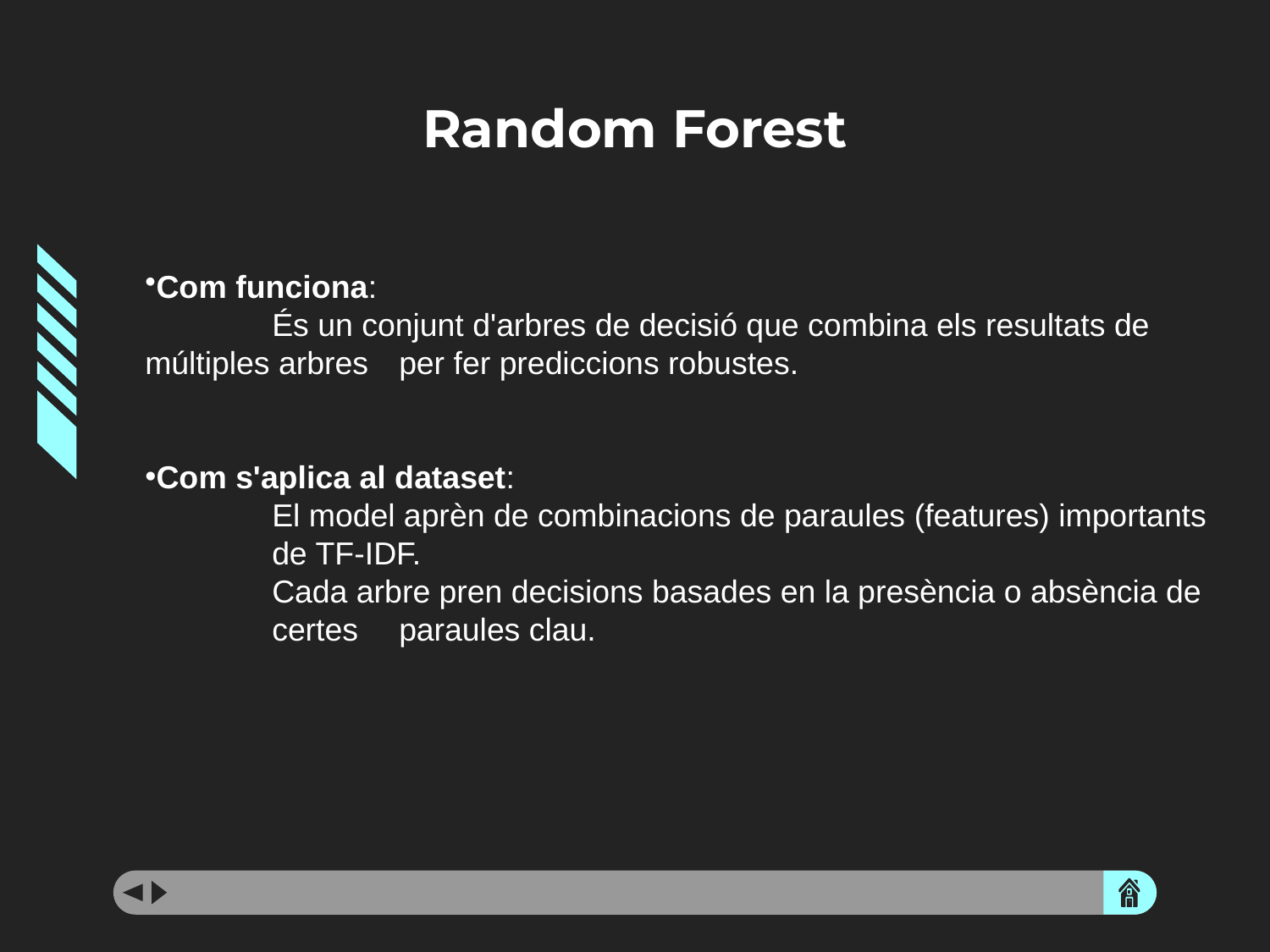

# Random Forest
Com funciona:
	És un conjunt d'arbres de decisió que combina els resultats de múltiples arbres 	per fer prediccions robustes.

Com s'aplica al dataset:
	El model aprèn de combinacions de paraules (features) importants 	de TF-IDF.
	Cada arbre pren decisions basades en la presència o absència de 	certes 	paraules clau.